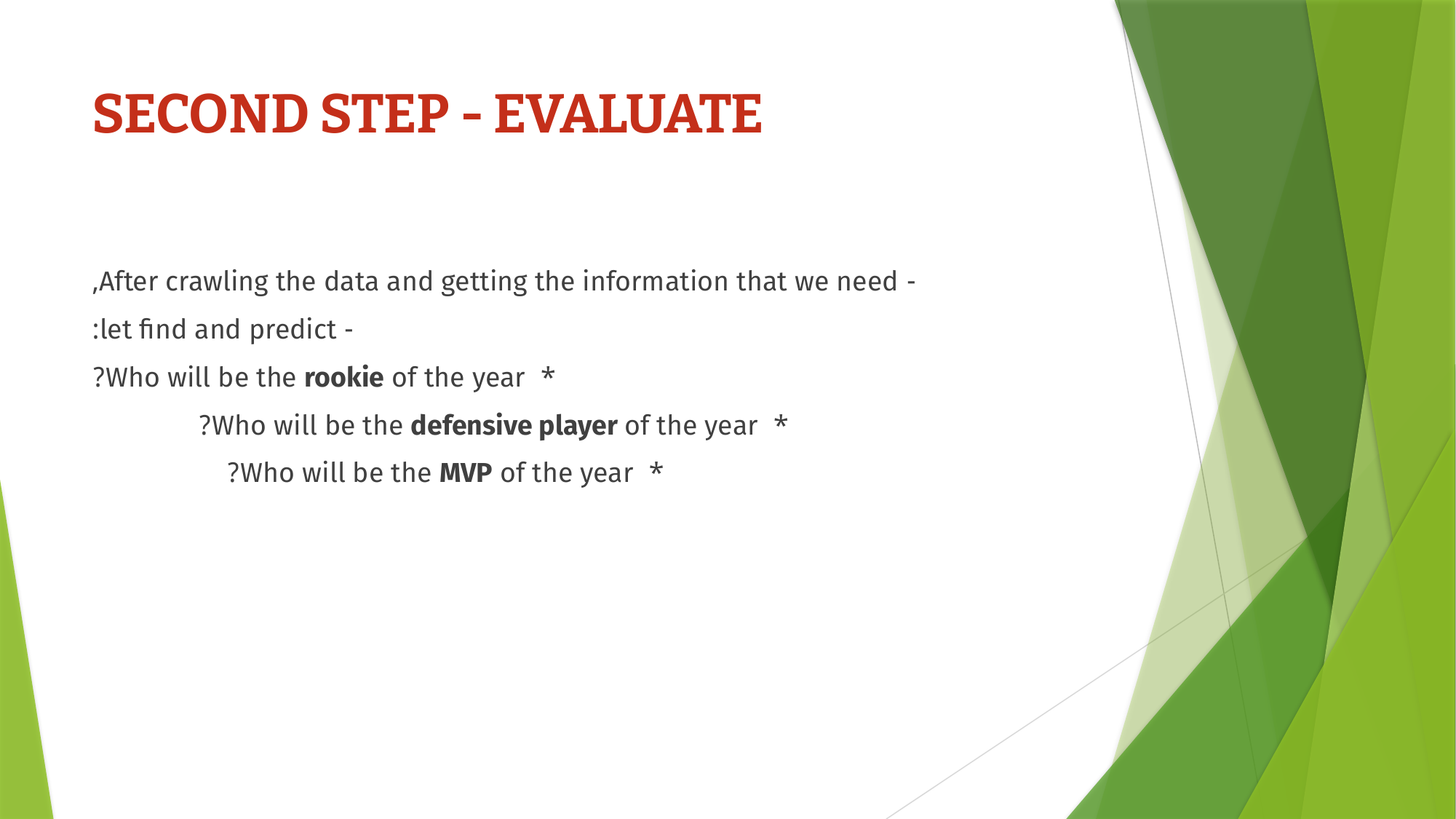

# SECOND STEP - EVALUATE
- After crawling the data and getting the information that we need,
- let find and predict:
     *  Who will be the rookie of the year?
     *  Who will be the defensive player of the year?
     *  Who will be the MVP of the year?